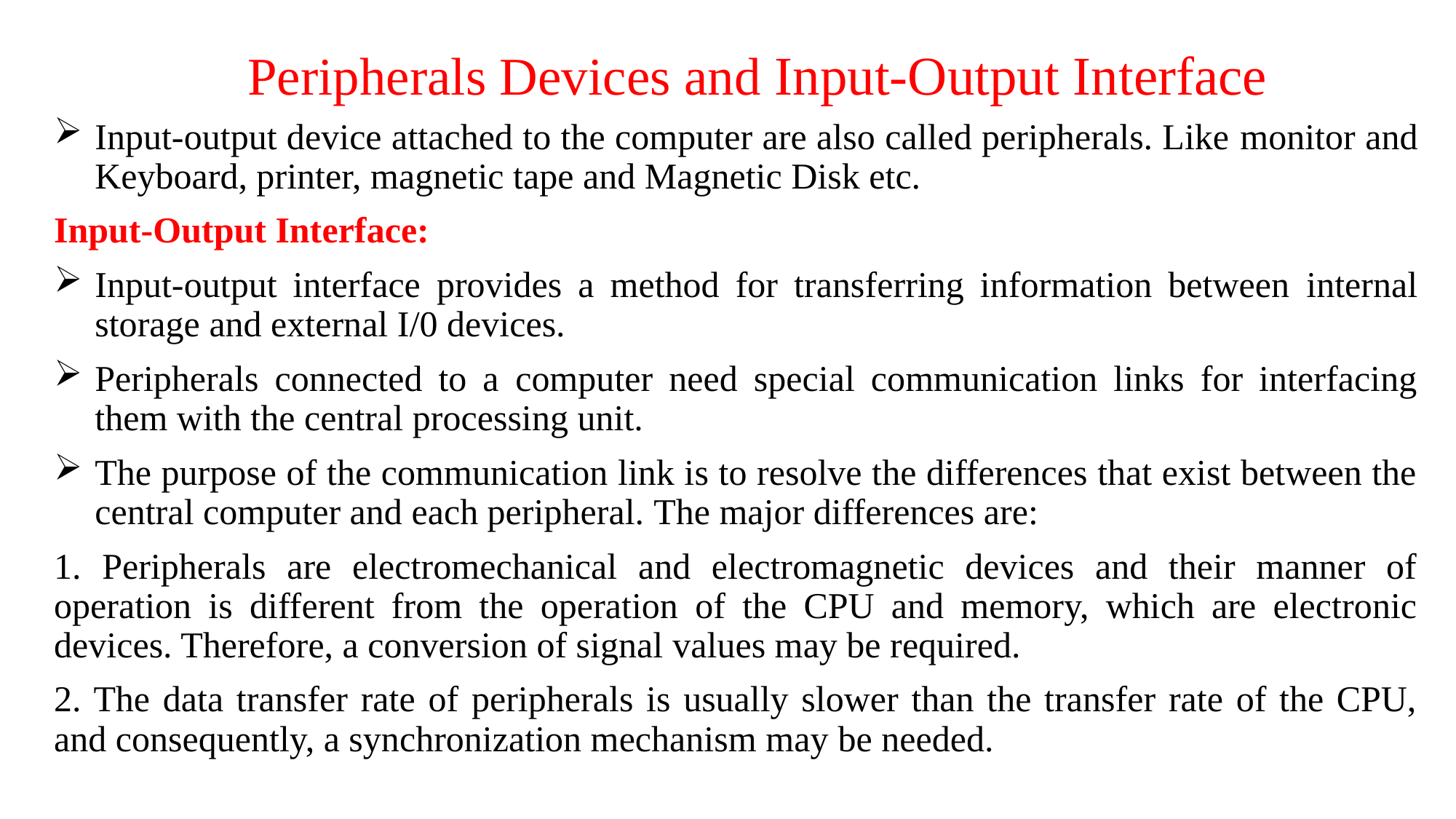

# Peripherals Devices and Input-Output Interface
Input-output device attached to the computer are also called peripherals. Like monitor and Keyboard, printer, magnetic tape and Magnetic Disk etc.
Input-Output Interface:
Input-output interface provides a method for transferring information between internal storage and external I/0 devices.
Peripherals connected to a computer need special communication links for interfacing them with the central processing unit.
The purpose of the communication link is to resolve the differences that exist between the central computer and each peripheral. The major differences are:
1. Peripherals are electromechanical and electromagnetic devices and their manner of operation is different from the operation of the CPU and memory, which are electronic devices. Therefore, a conversion of signal values may be required.
2. The data transfer rate of peripherals is usually slower than the transfer rate of the CPU, and consequently, a synchronization mechanism may be needed.